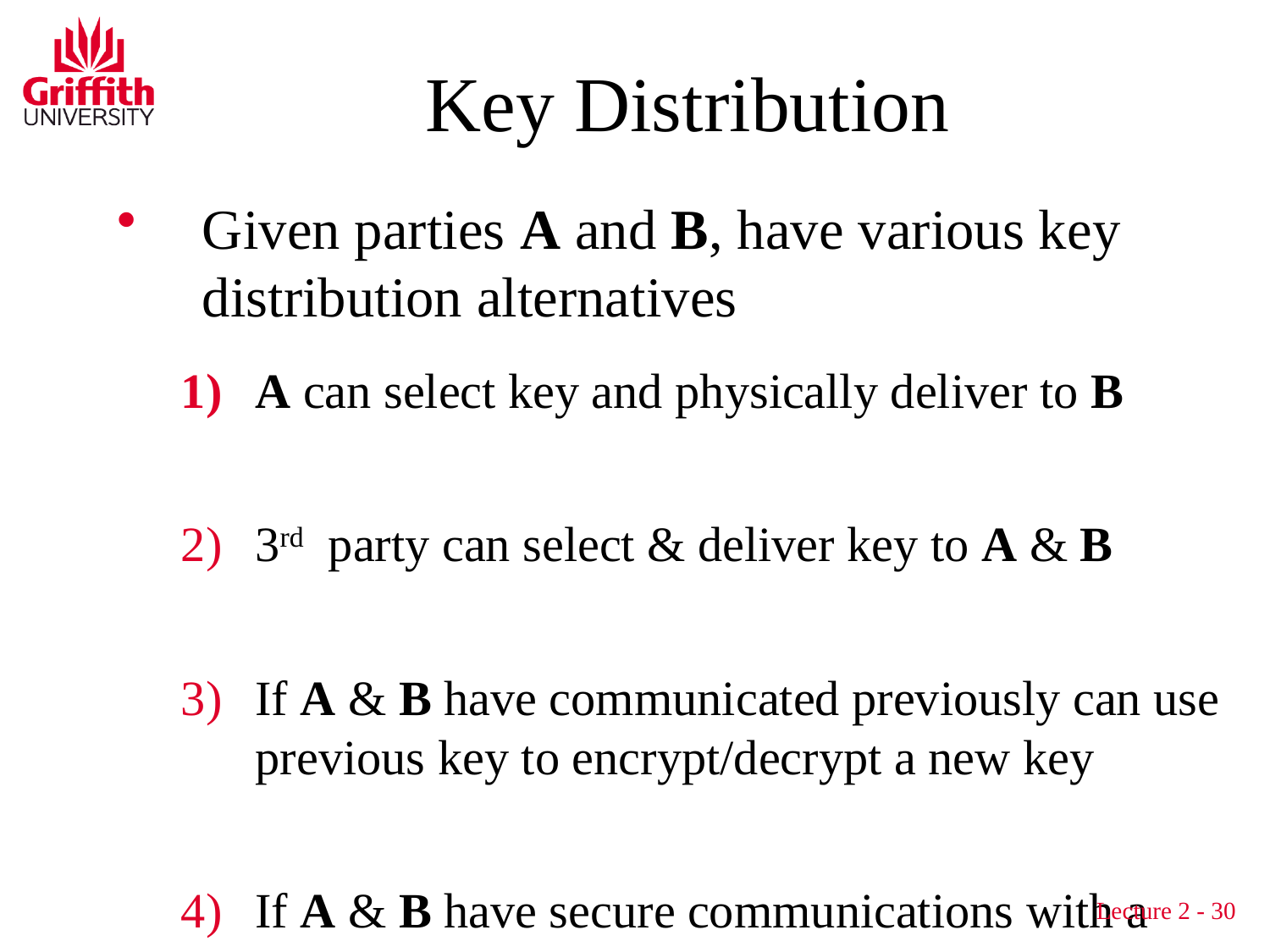

# Key Distribution
Given parties A and B, have various key distribution alternatives

A can select key and physically deliver to B

3rd  party can select & deliver key to A & B

If A & B have communicated previously can use previous key to encrypt/decrypt a new key

If A & B have secure communications with a third party C, C can relay key between A & B
Lecture 2 - 30